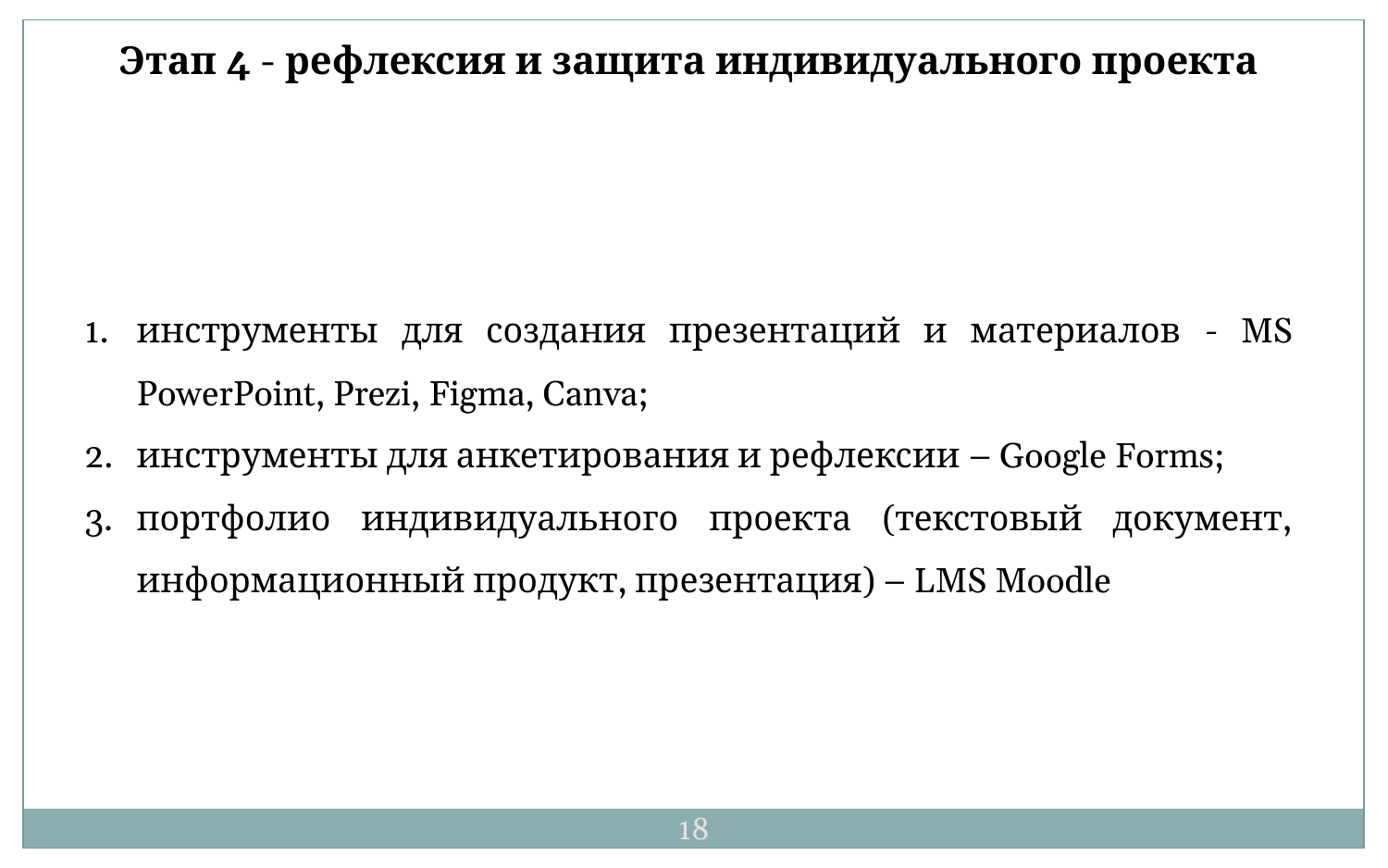

Этап 4 - рефлексия и защита индивидуального проекта
инструменты для создания презентаций и материалов - MS PowerPoint, Prezi, Figma, Canva;
инструменты для анкетирования и рефлексии – Google Forms;
портфолио индивидуального проекта (текстовый документ, информационный продукт, презентация) – LMS Moodle
18